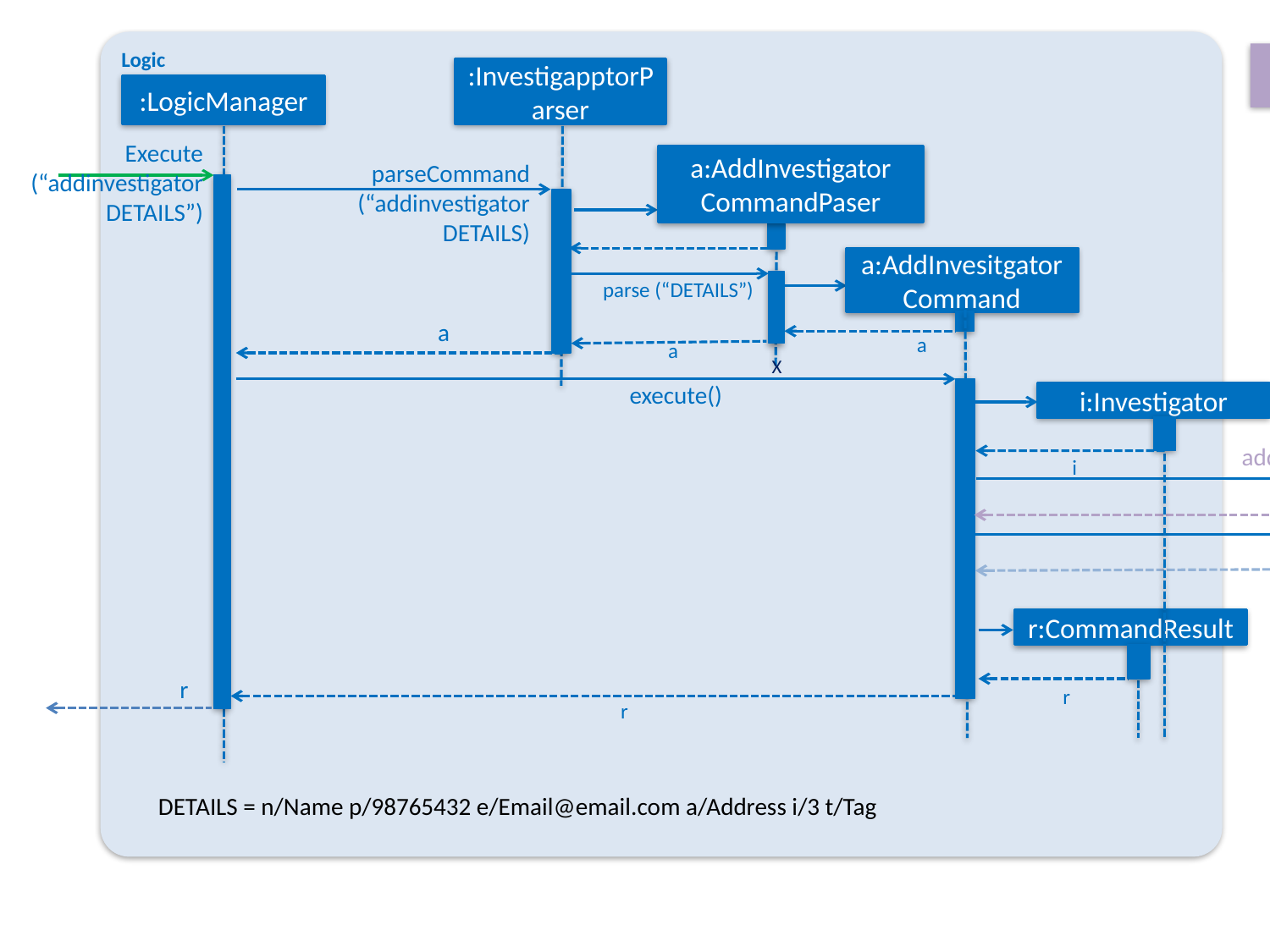

Logic
:Model
:EventsCenter
:InvestigapptorParser
:LogicManager
Execute
(“addinvestigator
DETAILS”)
a:AddInvestigator
CommandPaser
parseCommand
(“addinvestigator DETAILS)

a:AddInvesitgatorCommand

parse (“DETAILS”)

a
a
a
X

execute()
i:Investigator

addPerson(i)
i

new SwabTabEvent(0)

r:CommandResult

r
r
r
DETAILS = n/Name p/98765432 e/Email@email.com a/Address i/3 t/Tag